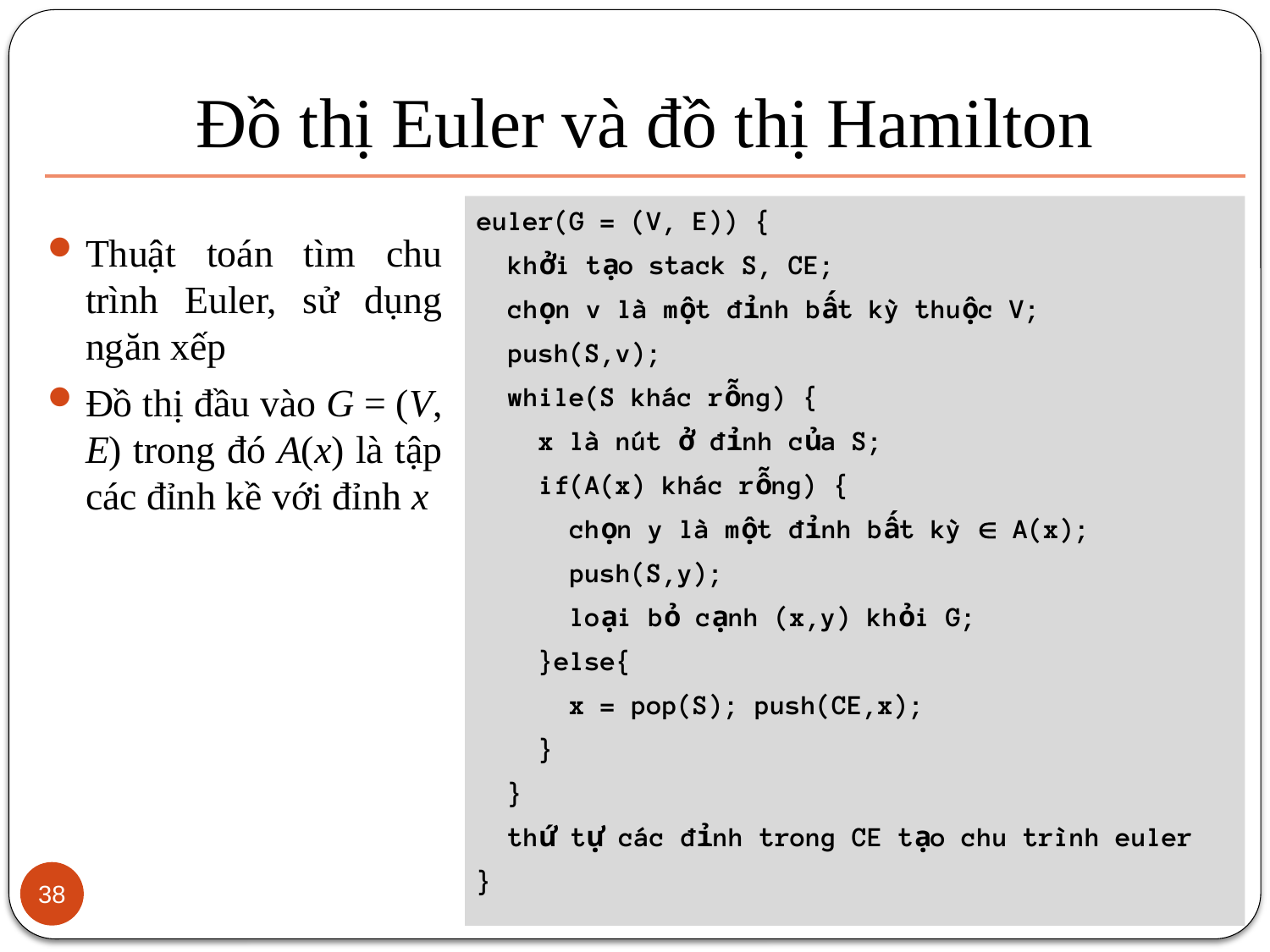

# Đồ thị Euler và đồ thị Hamilton
euler(G = (V, E)) {
  khởi tạo stack S, CE;
  chọn v là một đỉnh bất kỳ thuộc V;
  push(S,v);
  while(S khác rỗng) {
    x là nút ở đỉnh của S;
    if(A(x) khác rỗng) {
      chọn y là một đỉnh bất kỳ ∈ A(x);
      push(S,y);
      loại bỏ cạnh (x,y) khỏi G;
    }else{
      x = pop(S); push(CE,x);
    }
  }
  thứ tự các đỉnh trong CE tạo chu trình euler
}
Thuật toán tìm chu trình Euler, sử dụng ngăn xếp
Đồ thị đầu vào G = (V, E) trong đó A(x) là tập các đỉnh kề với đỉnh x
38